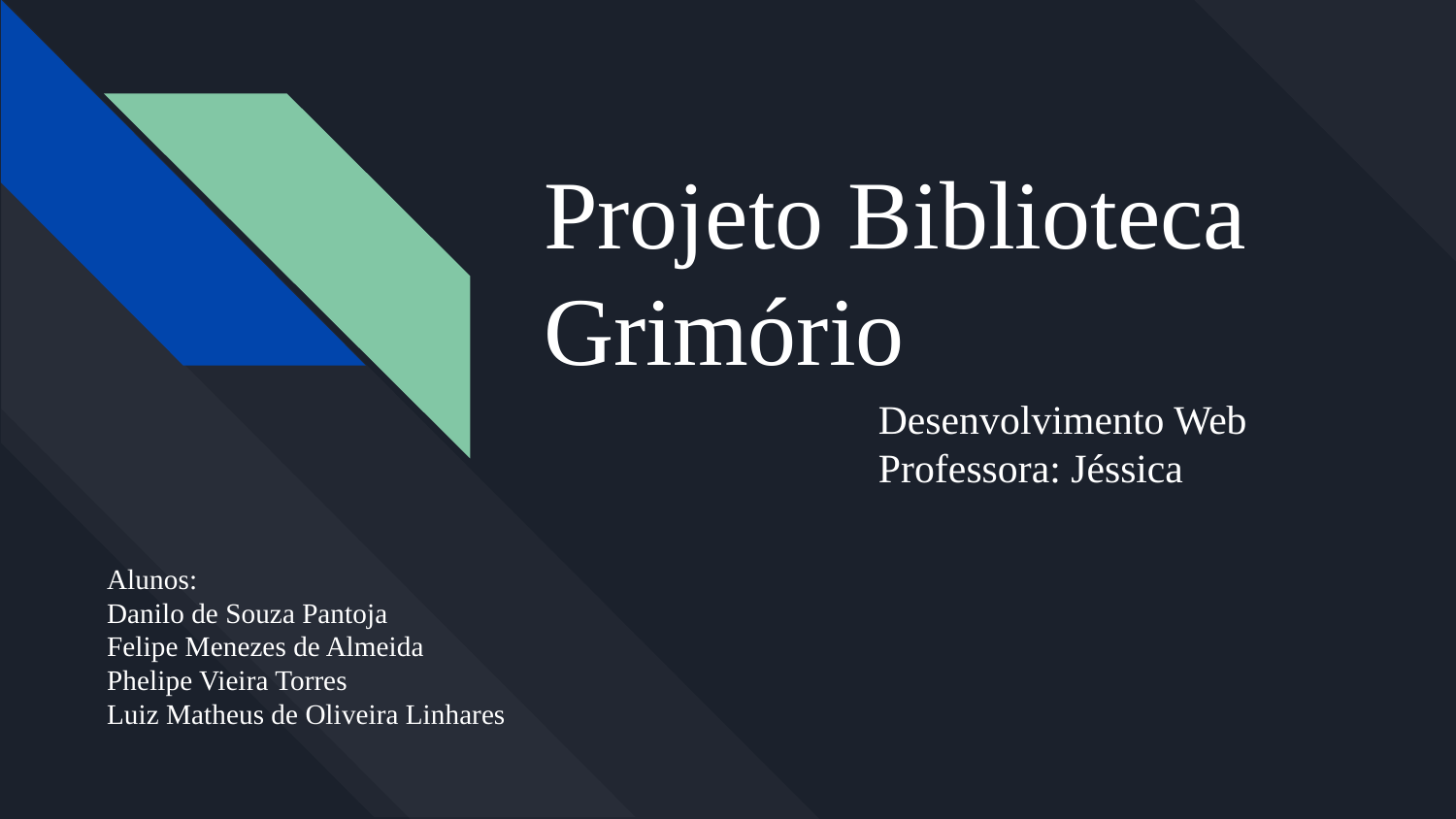

# Projeto Biblioteca Grimório
Desenvolvimento Web
Professora: Jéssica
Alunos:
Danilo de Souza Pantoja
Felipe Menezes de Almeida
Phelipe Vieira Torres
Luiz Matheus de Oliveira Linhares